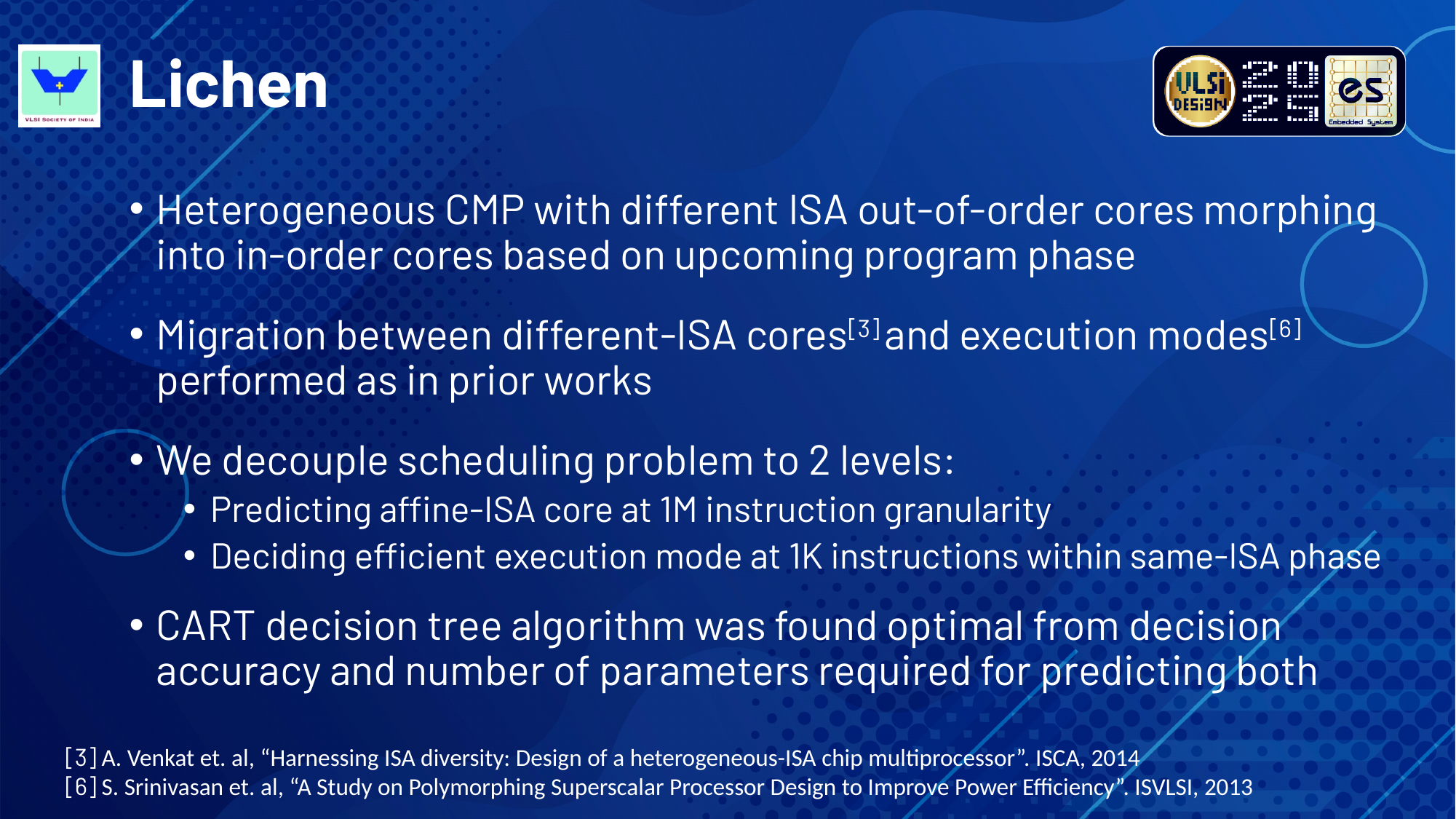

# Lichen
Heterogeneous CMP with different ISA out-of-order cores morphing into in-order cores based on upcoming program phase

Migration between different-ISA cores[3] and execution modes[6] performed as in prior works

We decouple scheduling problem to 2 levels:
Predicting affine-ISA core at 1M instruction granularity
Deciding efficient execution mode at 1K instructions within same-ISA phase

CART decision tree algorithm was found optimal from decision accuracy and number of parameters required for predicting both

[3] A. Venkat et. al, “Harnessing ISA diversity: Design of a heterogeneous-ISA chip multiprocessor”. ISCA, 2014
[6] S. Srinivasan et. al, “A Study on Polymorphing Superscalar Processor Design to Improve Power Efficiency”. ISVLSI, 2013